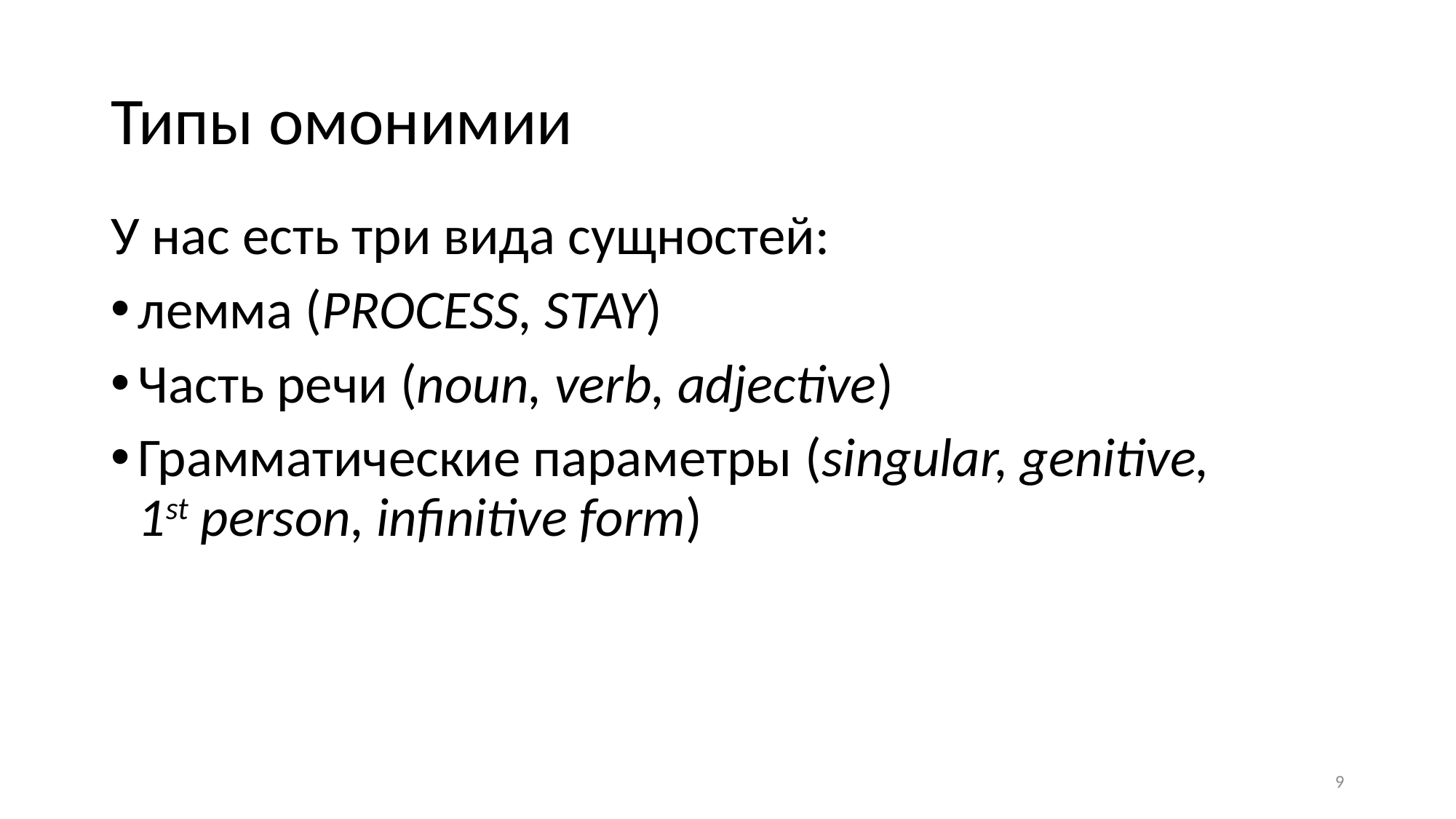

# Типы омонимии
У нас есть три вида сущностей:
лемма (PROCESS, STAY)
Часть речи (noun, verb, adjective)
Грамматические параметры (singular, genitive,
1st person, infinitive form)
9